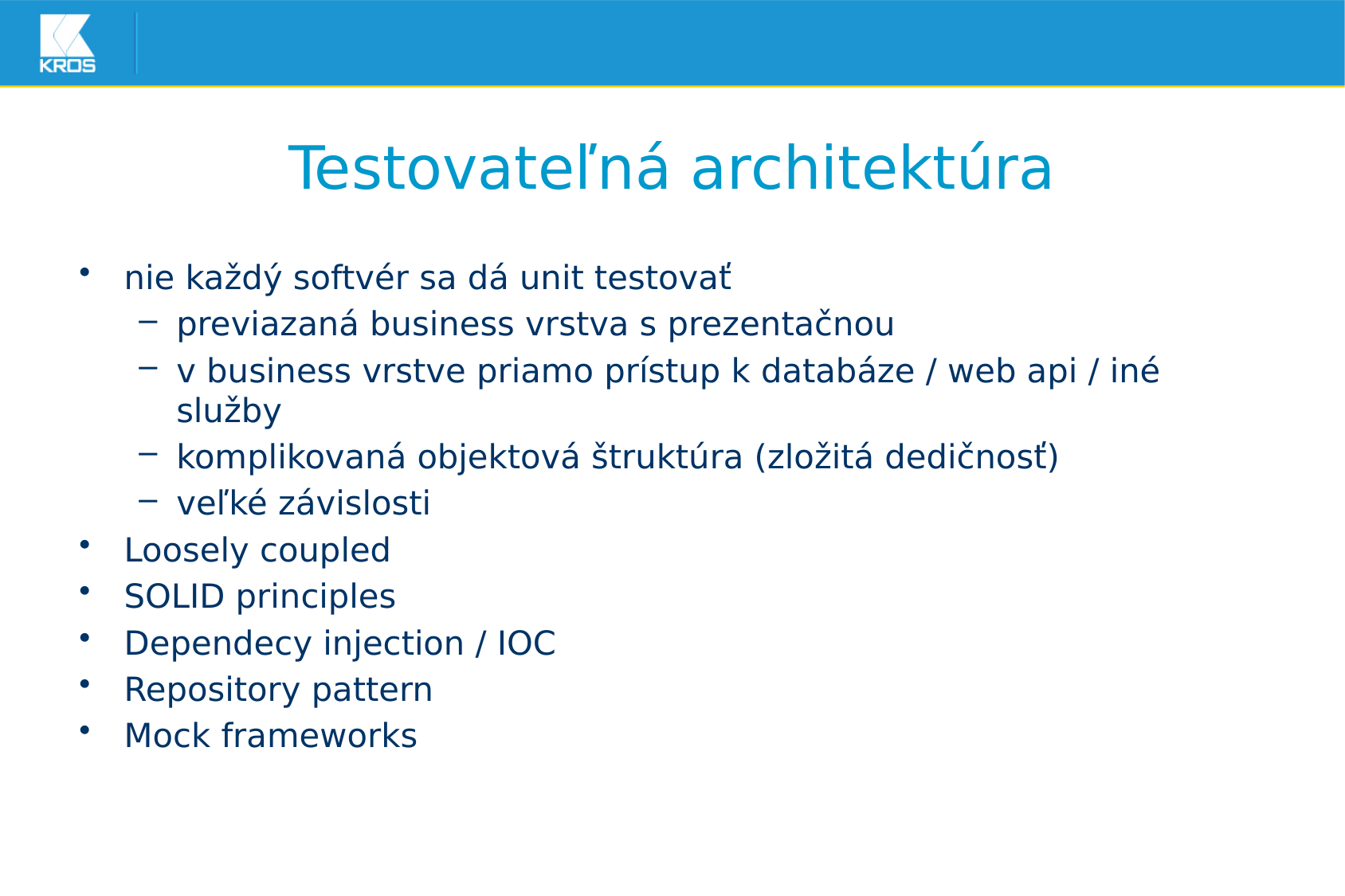

# Testovateľná architektúra
nie každý softvér sa dá unit testovať
previazaná business vrstva s prezentačnou
v business vrstve priamo prístup k databáze / web api / iné služby
komplikovaná objektová štruktúra (zložitá dedičnosť)
veľké závislosti
Loosely coupled
SOLID principles
Dependecy injection / IOC
Repository pattern
Mock frameworks